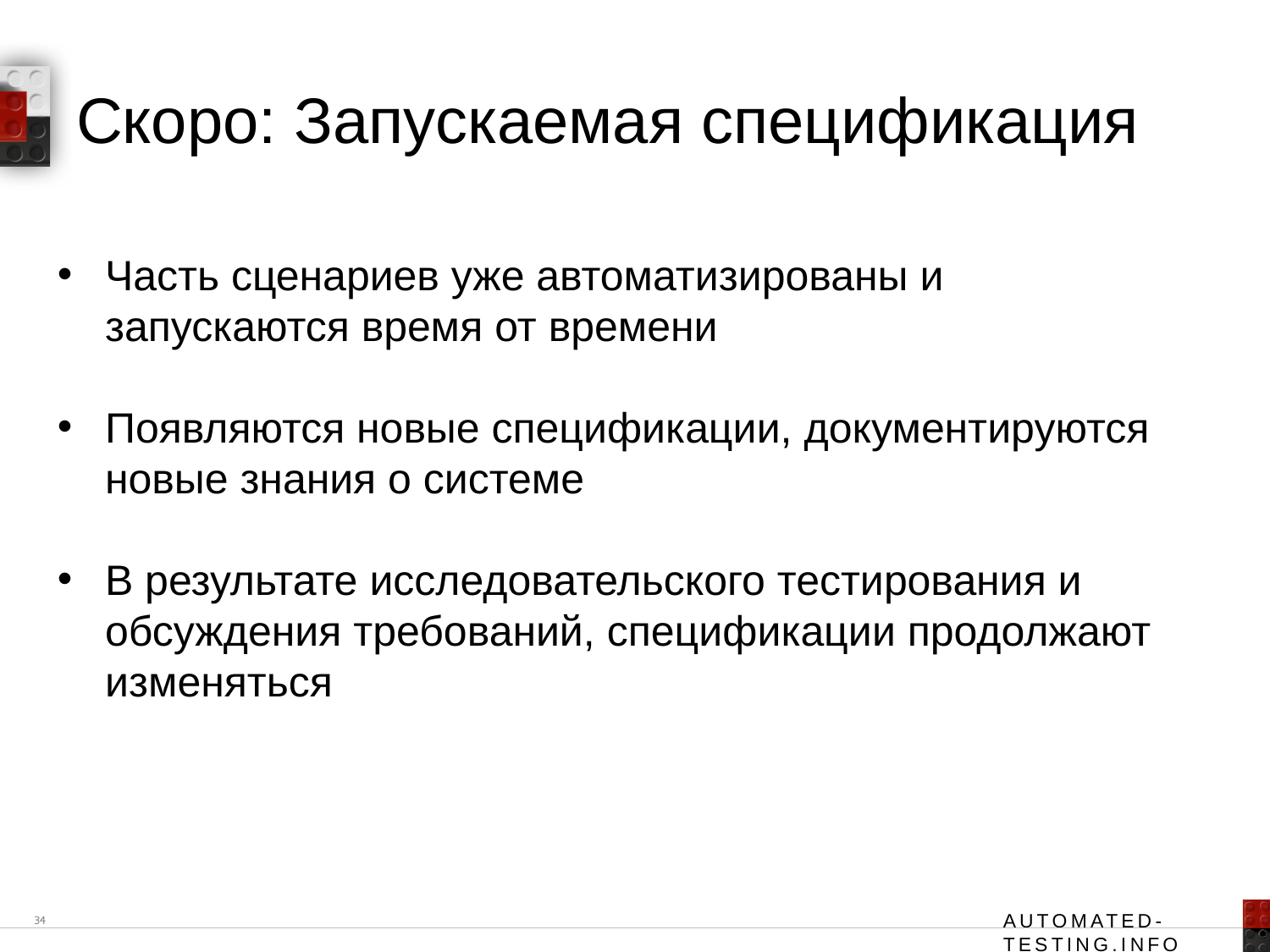

# Скоро: Запускаемая спецификация
Часть сценариев уже автоматизированы и запускаются время от времени

Появляются новые спецификации, документируются новые знания о системе

В результате исследовательского тестирования и обсуждения требований, спецификации продолжают изменяться
34